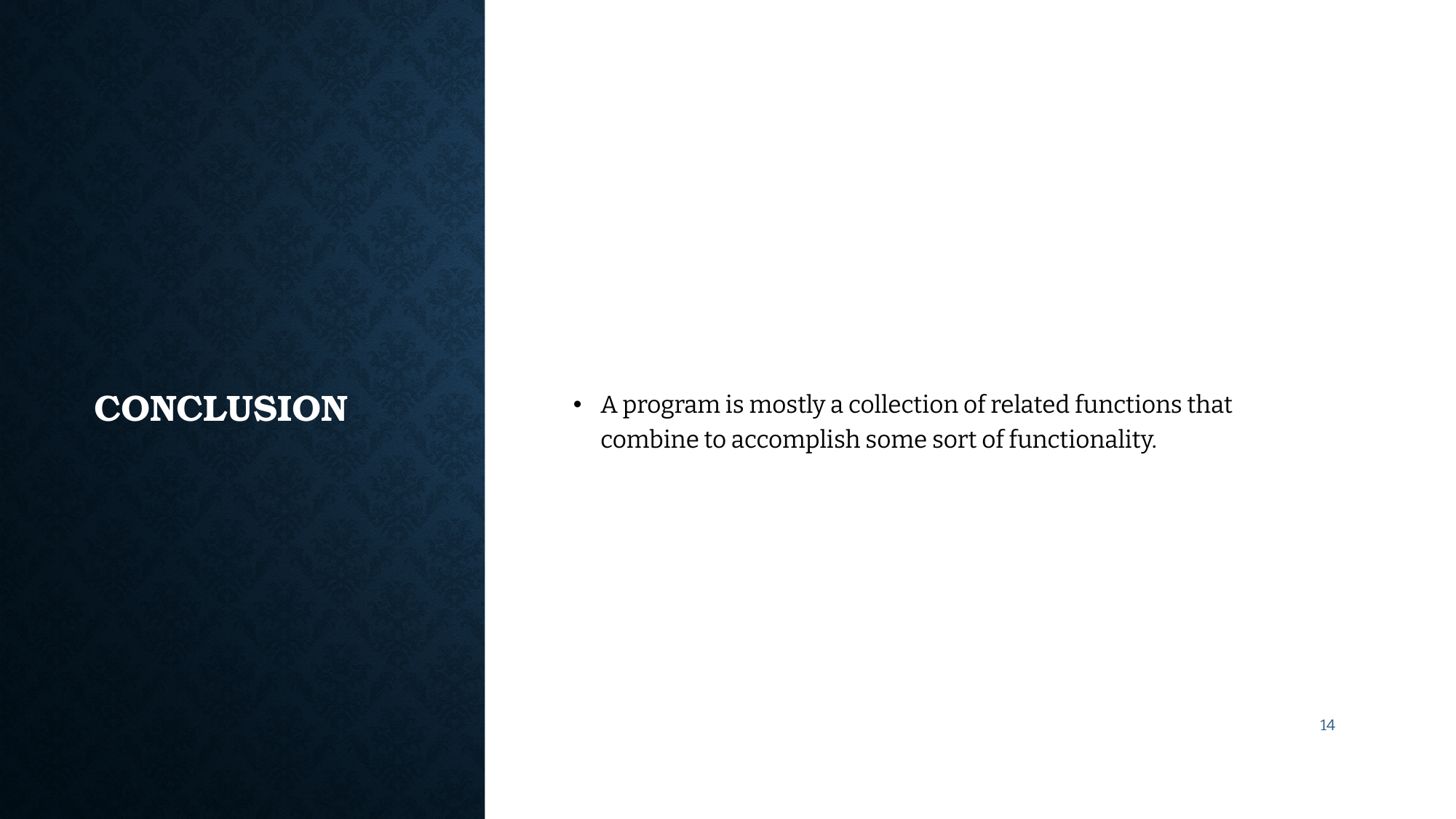

# Conclusion
A program is mostly a collection of related functions that combine to accomplish some sort of functionality.
14